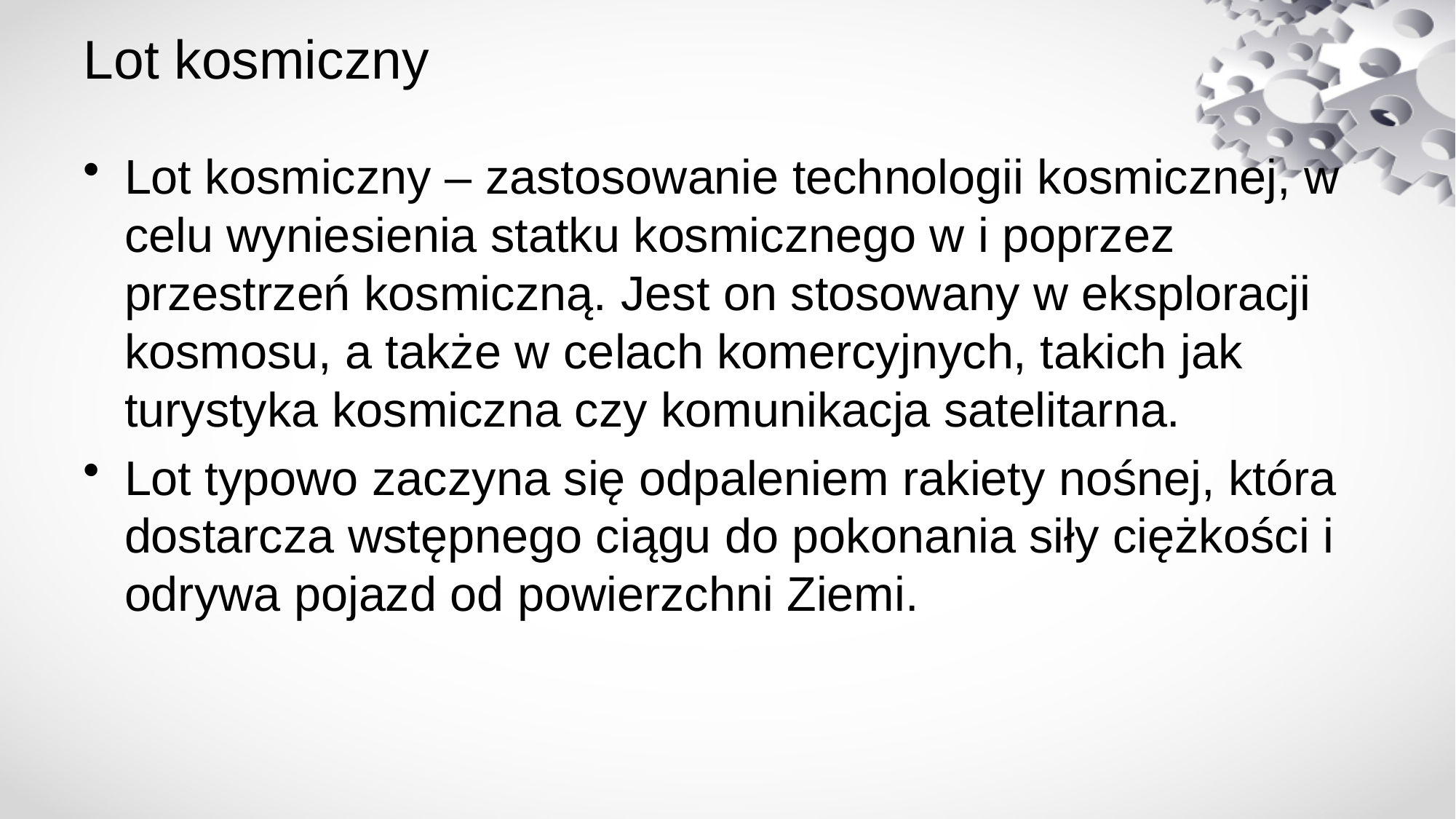

# Lot kosmiczny
Lot kosmiczny – zastosowanie technologii kosmicznej, w celu wyniesienia statku kosmicznego w i poprzez przestrzeń kosmiczną. Jest on stosowany w eksploracji kosmosu, a także w celach komercyjnych, takich jak turystyka kosmiczna czy komunikacja satelitarna.
Lot typowo zaczyna się odpaleniem rakiety nośnej, która dostarcza wstępnego ciągu do pokonania siły ciężkości i odrywa pojazd od powierzchni Ziemi.